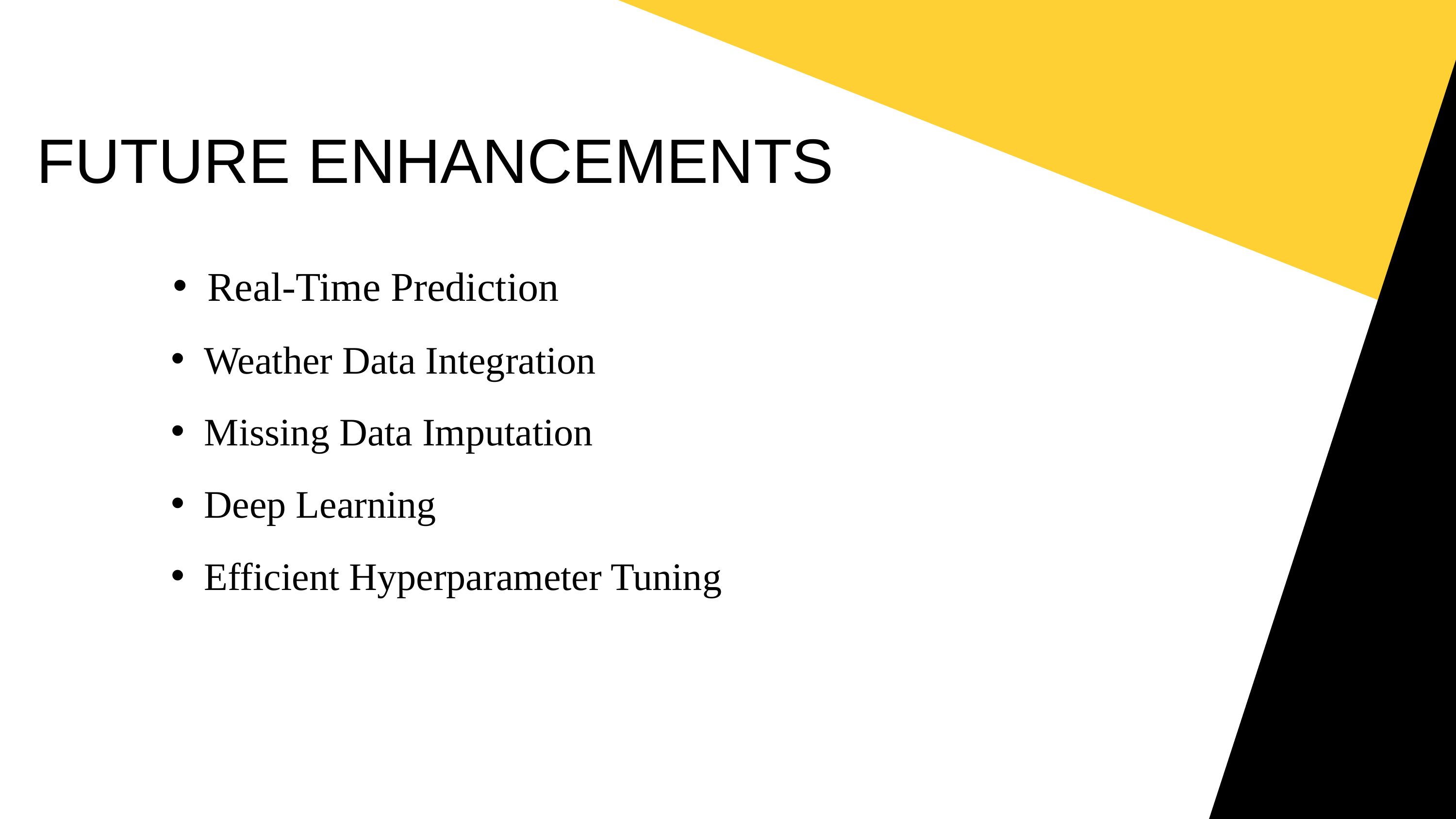

FUTURE ENHANCEMENTS
Real-Time Prediction

Weather Data Integration

Missing Data Imputation

Deep Learning

Efficient Hyperparameter Tuning